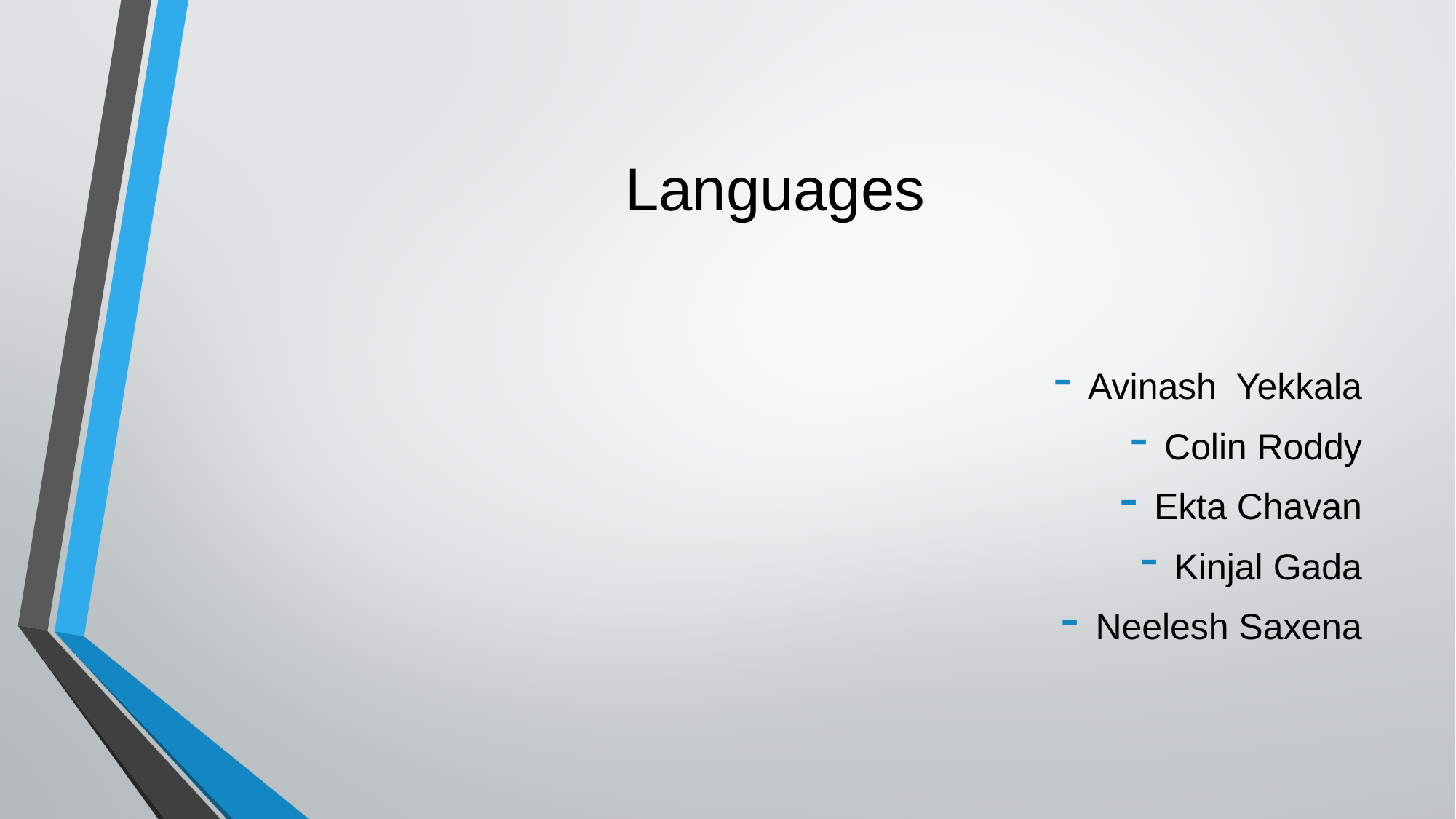

# Languages
Avinash  Yekkala
Colin Roddy
Ekta Chavan
Kinjal Gada
Neelesh Saxena